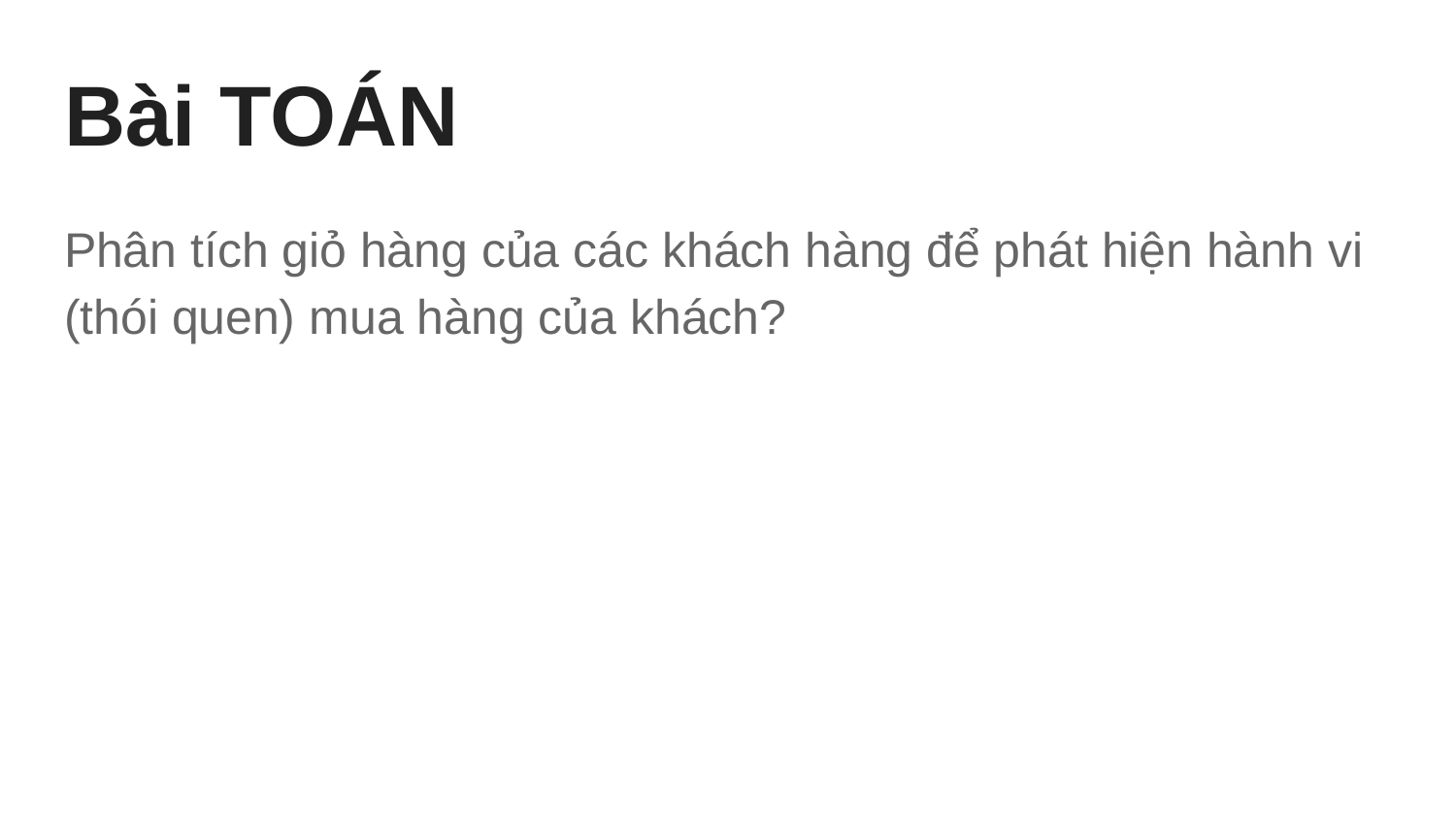

# Bài TOÁN
Phân tích giỏ hàng của các khách hàng để phát hiện hành vi (thói quen) mua hàng của khách?